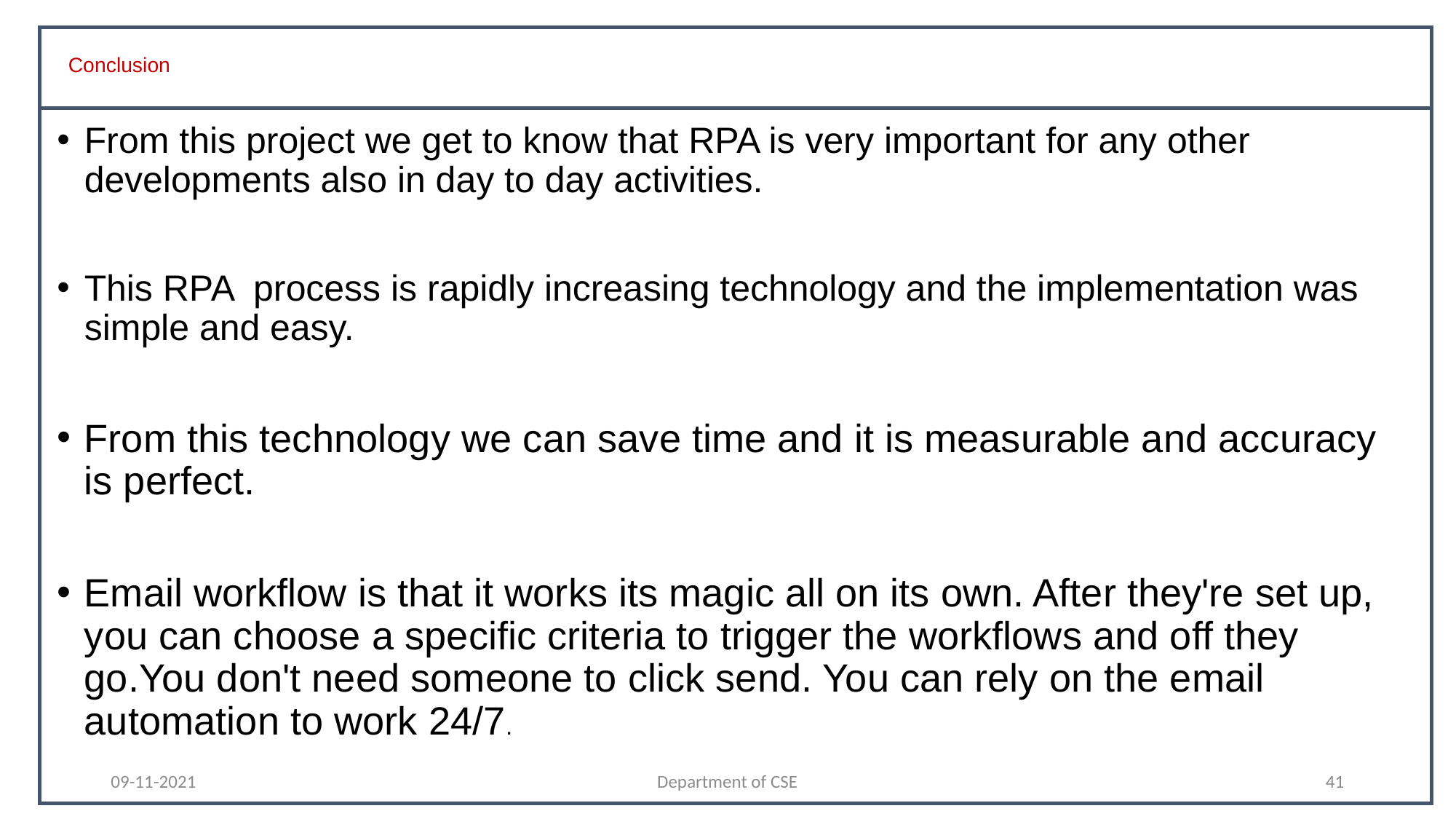

# Conclusion

From this project we get to know that RPA is very important for any other developments also in day to day activities.

This RPA  process is rapidly increasing technology and the implementation was simple and easy.

From this technology we can save time and it is measurable and accuracy is perfect.

Email workflow is that it works its magic all on its own. After they're set up, you can choose a specific criteria to trigger the workflows and off they go.You don't need someone to click send. You can rely on the email automation to work 24/7.
09-11-2021
Department of CSE
41